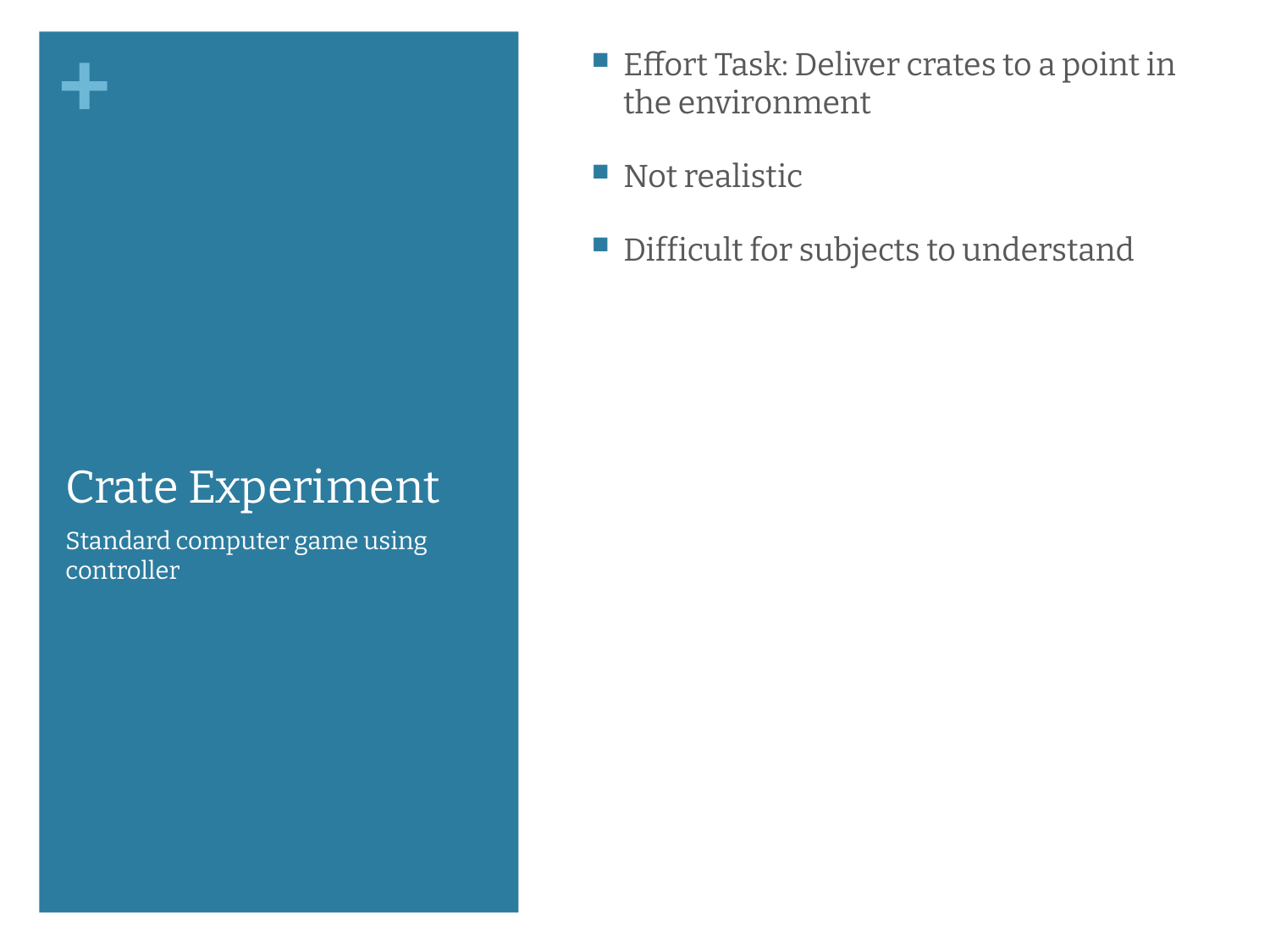

Effort Task: Deliver crates to a point in the environment
Not realistic
Difficult for subjects to understand
# Crate Experiment
Standard computer game using controller